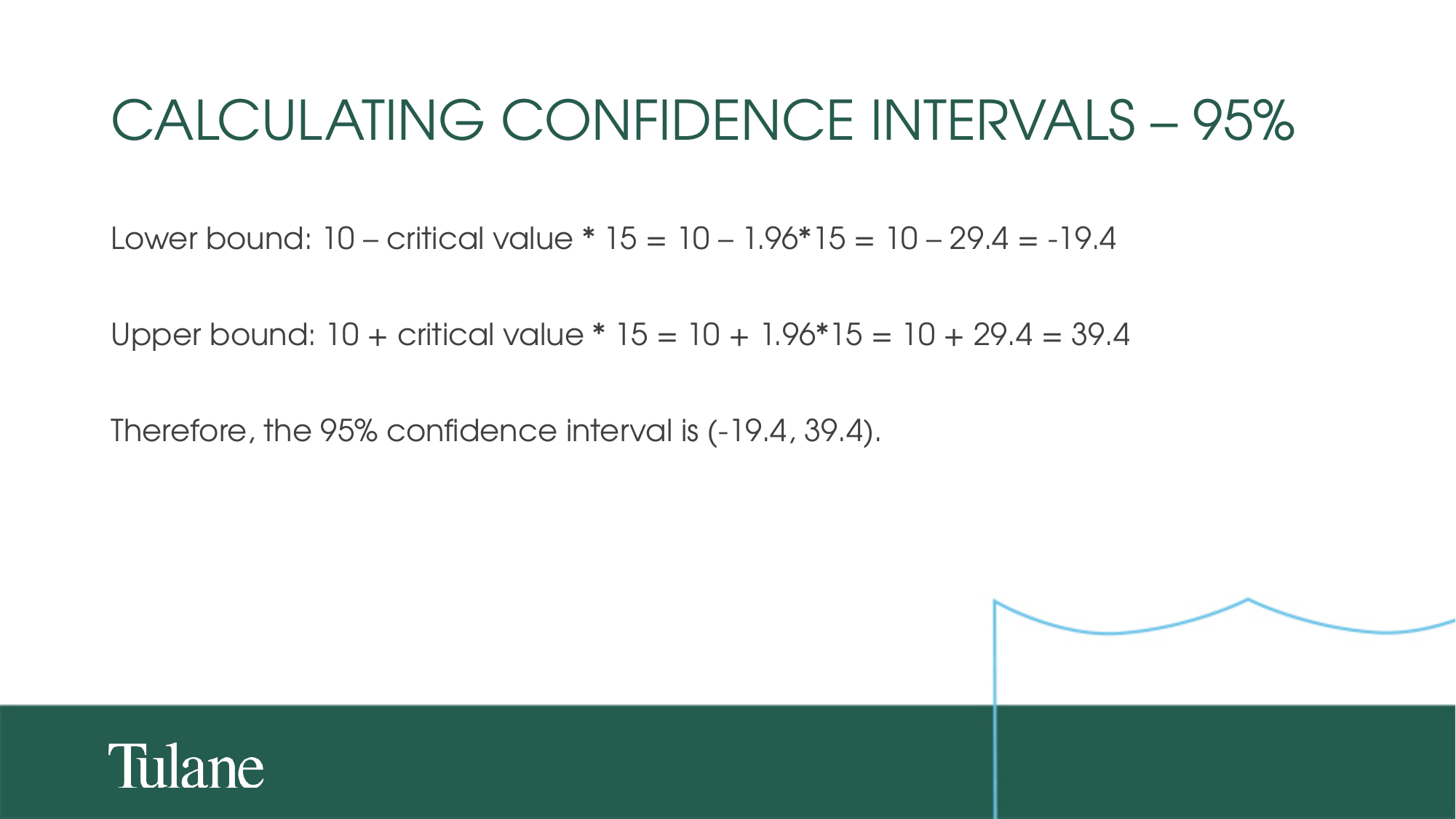

# Calculating confidence intervals – 95%
Lower bound: 10 – critical value * 15 = 10 – 1.96*15 = 10 – 29.4 = -19.4

Upper bound: 10 + critical value * 15 = 10 + 1.96*15 = 10 + 29.4 = 39.4

Therefore, the 95% confidence interval is (-19.4, 39.4).